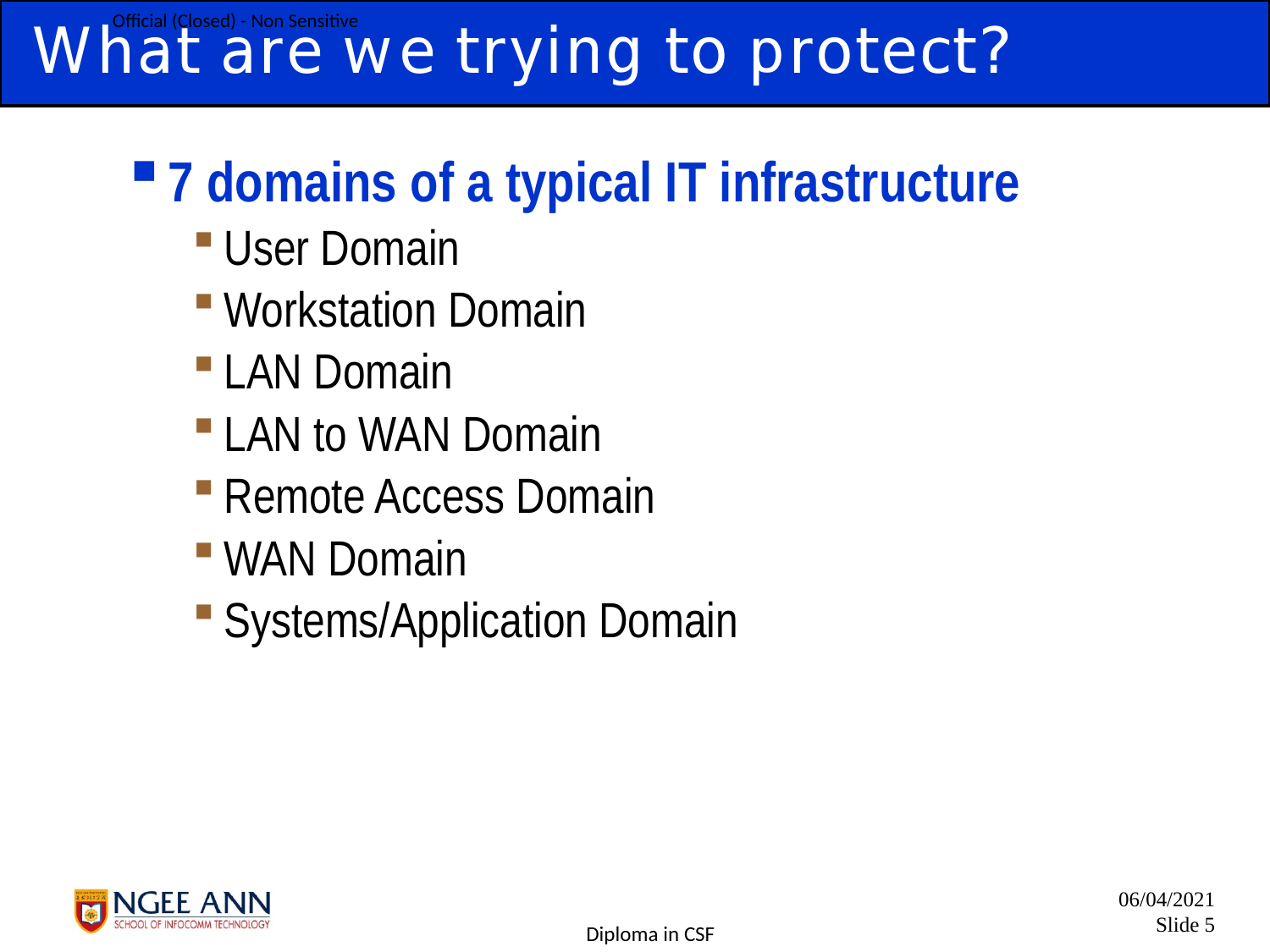

# What are we trying to protect?
7 domains of a typical IT infrastructure
User Domain
Workstation Domain
LAN Domain
LAN to WAN Domain
Remote Access Domain
WAN Domain
Systems/Application Domain